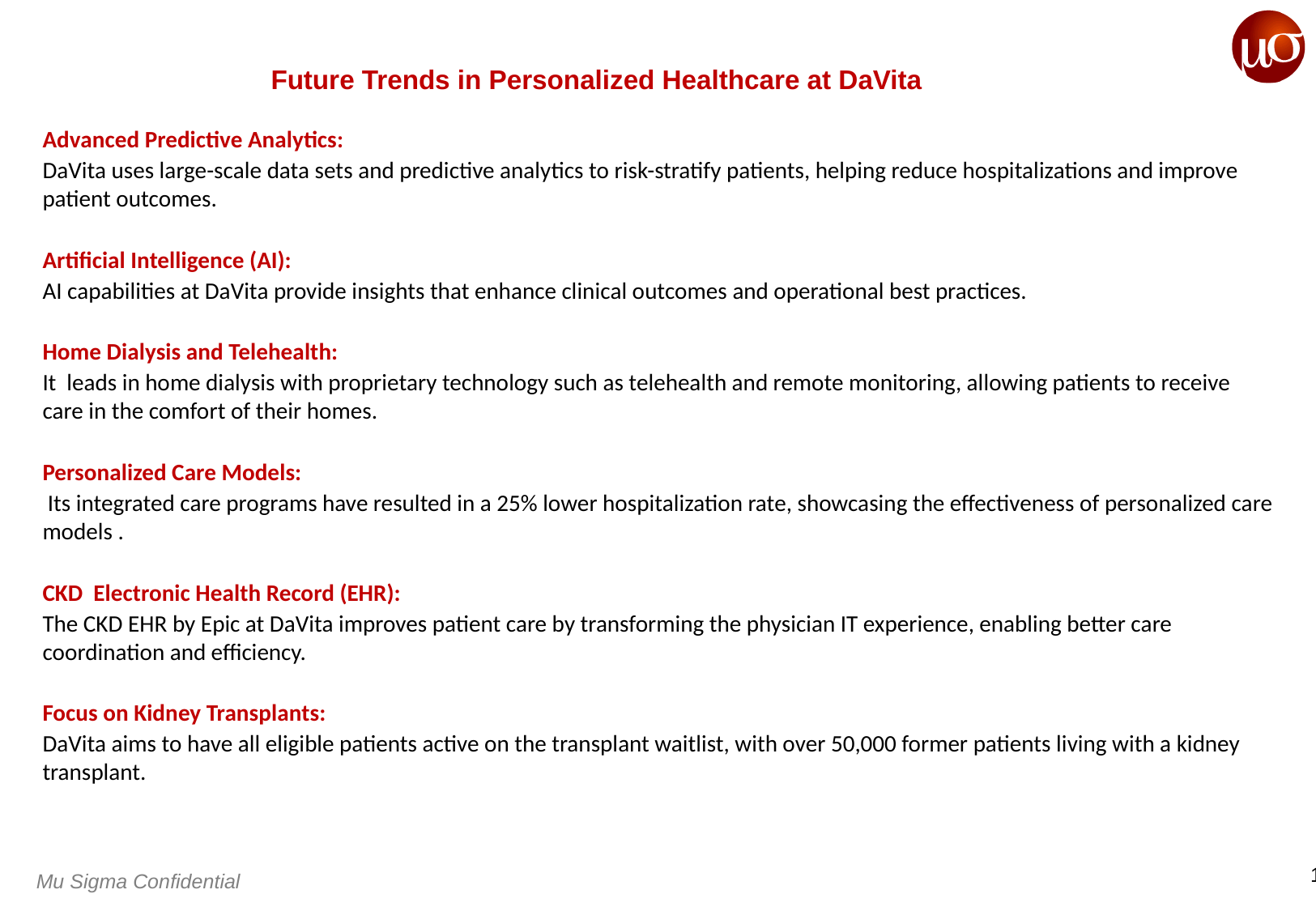

Future Trends in Personalized Healthcare at DaVita
Advanced Predictive Analytics:
DaVita uses large-scale data sets and predictive analytics to risk-stratify patients, helping reduce hospitalizations and improve patient outcomes.

Artificial Intelligence (AI):
AI capabilities at DaVita provide insights that enhance clinical outcomes and operational best practices.

Home Dialysis and Telehealth:
It  leads in home dialysis with proprietary technology such as telehealth and remote monitoring, allowing patients to receive care in the comfort of their homes.

Personalized Care Models:
 Its integrated care programs have resulted in a 25% lower hospitalization rate, showcasing the effectiveness of personalized care models .

CKD  Electronic Health Record (EHR):
The CKD EHR by Epic at DaVita improves patient care by transforming the physician IT experience, enabling better care coordination and efficiency.

Focus on Kidney Transplants:
DaVita aims to have all eligible patients active on the transplant waitlist, with over 50,000 former patients living with a kidney transplant.